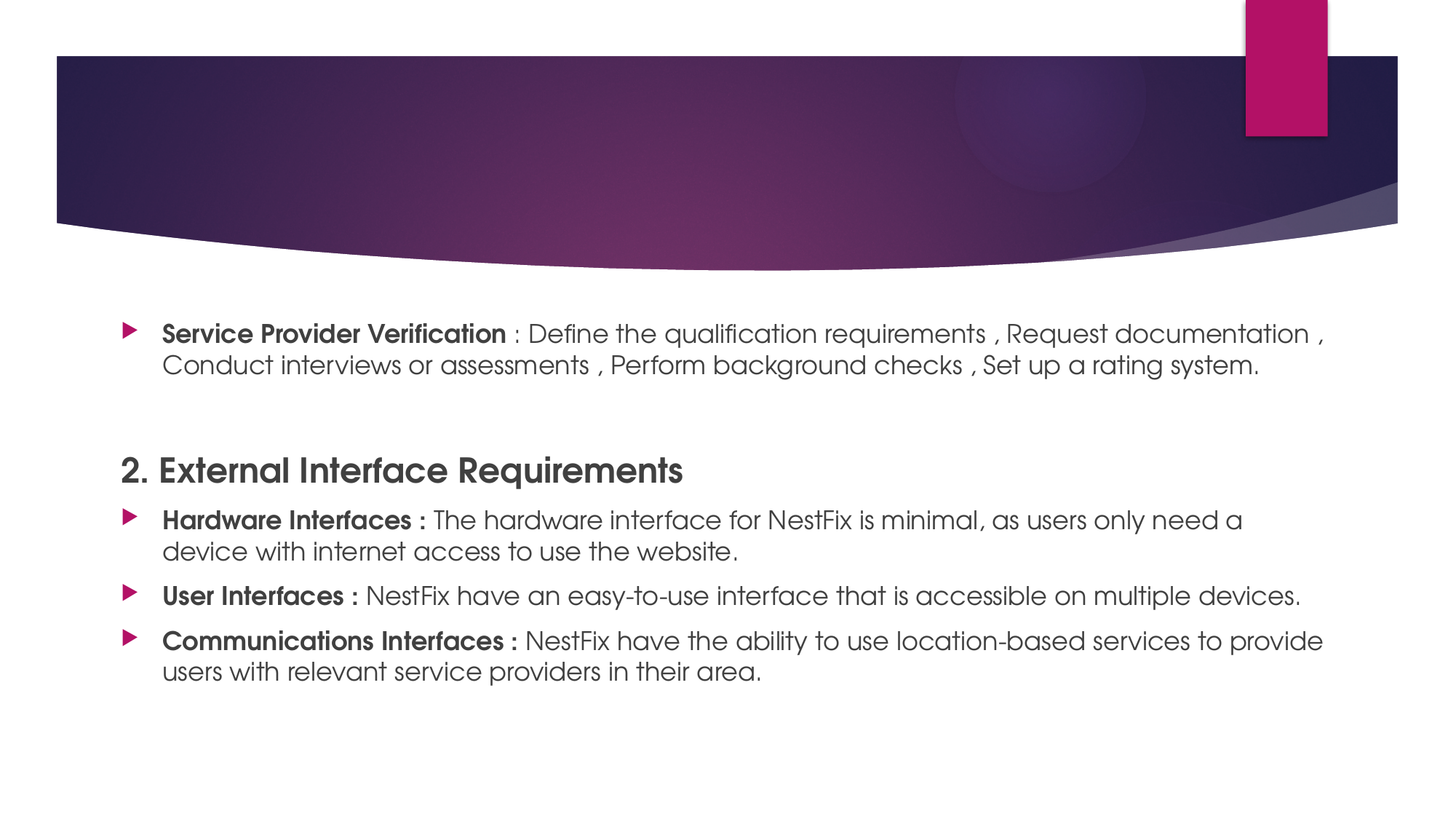

#
Service Provider Verification : Define the qualification requirements , Request documentation , Conduct interviews or assessments , Perform background checks , Set up a rating system.

2. External Interface Requirements
Hardware Interfaces : The hardware interface for NestFix is minimal, as users only need a device with internet access to use the website.
User Interfaces : NestFix have an easy-to-use interface that is accessible on multiple devices.
Communications Interfaces : NestFix have the ability to use location-based services to provide users with relevant service providers in their area.